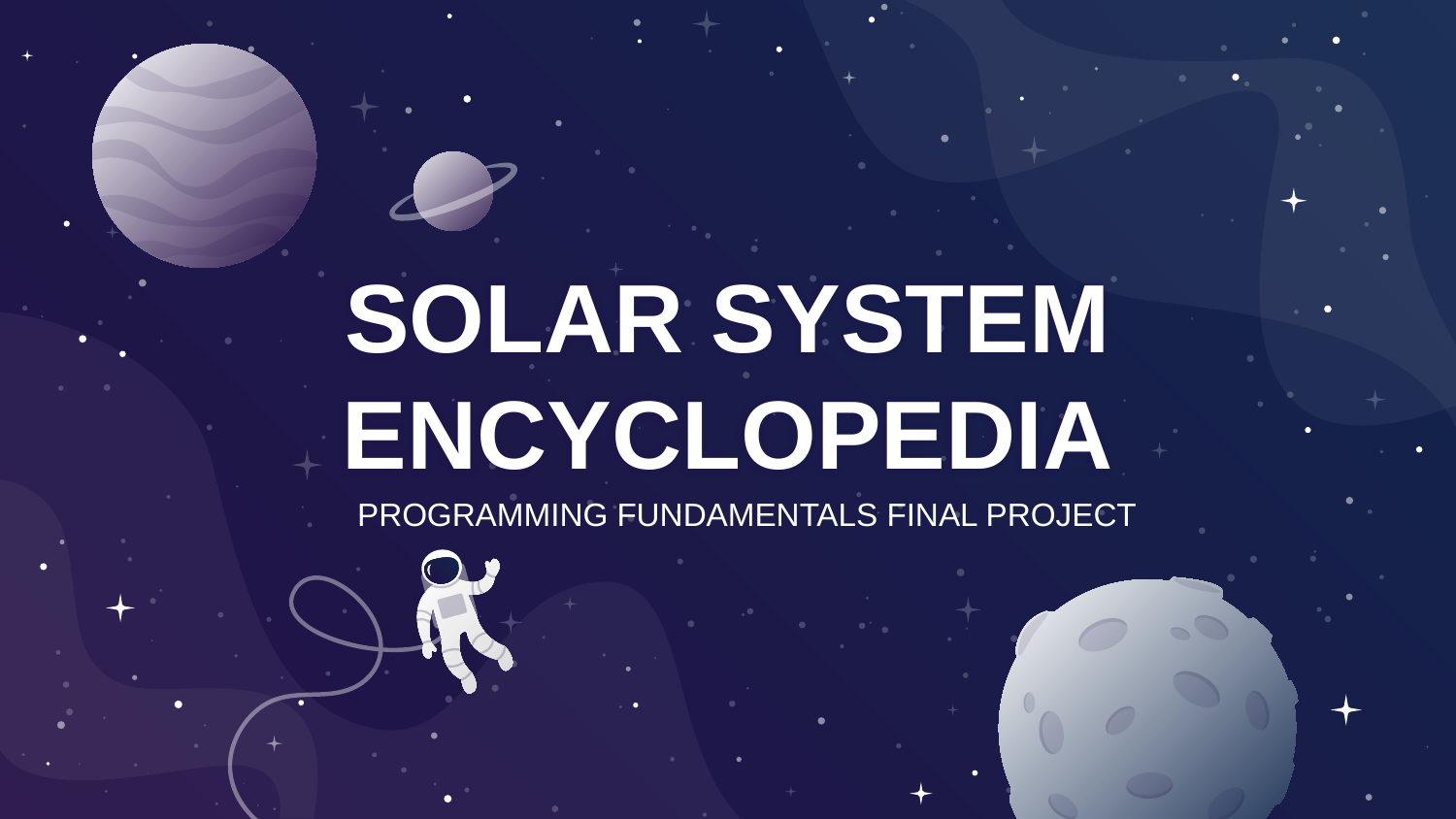

# SOLAR SYSTEM ENCYCLOPEDIA
PROGRAMMING FUNDAMENTALS FINAL PROJECT